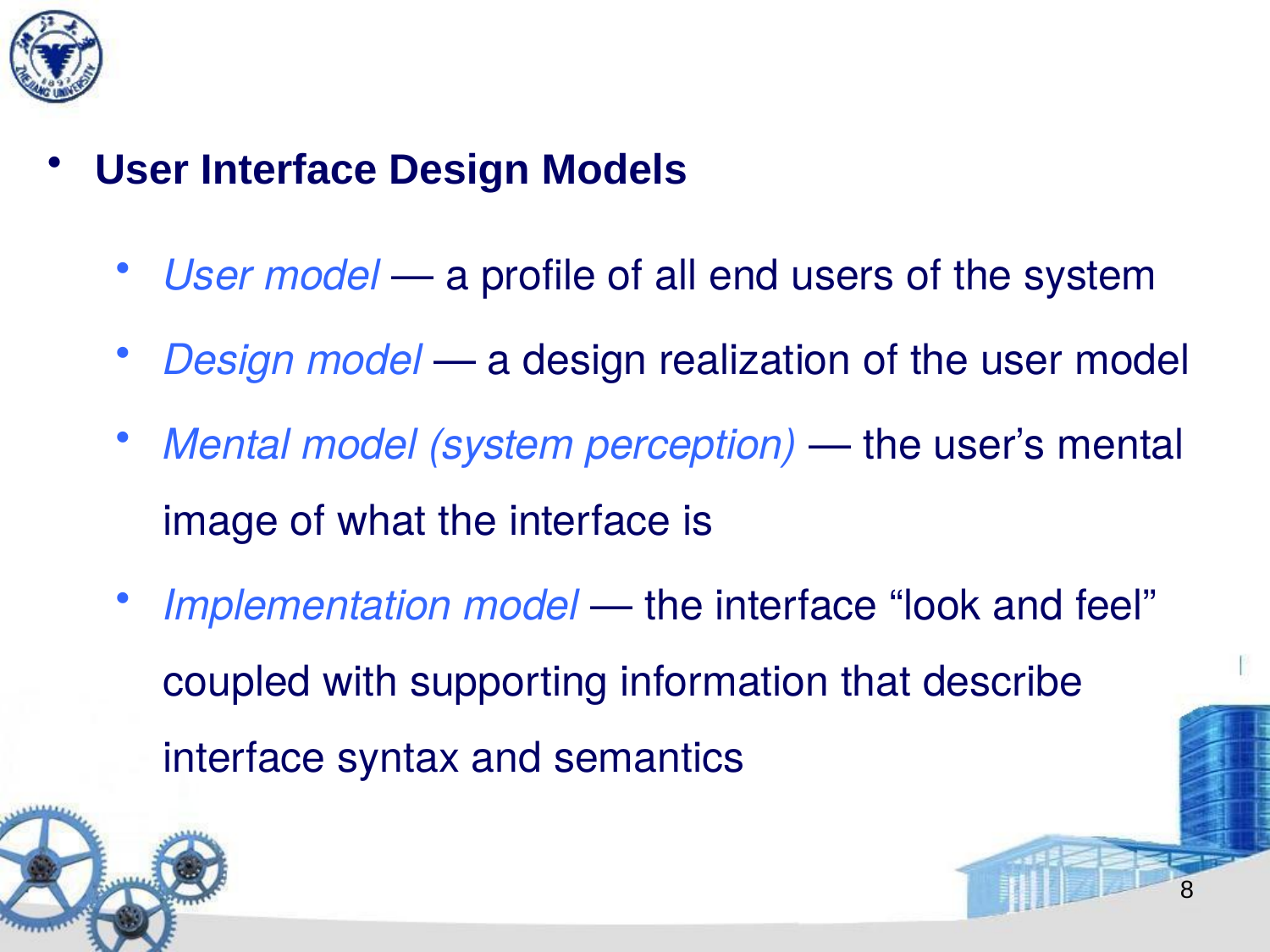

User Interface Design Models
User model — a profile of all end users of the system
Design model — a design realization of the user model
Mental model (system perception) — the user’s mental image of what the interface is
Implementation model — the interface “look and feel” coupled with supporting information that describe interface syntax and semantics
8